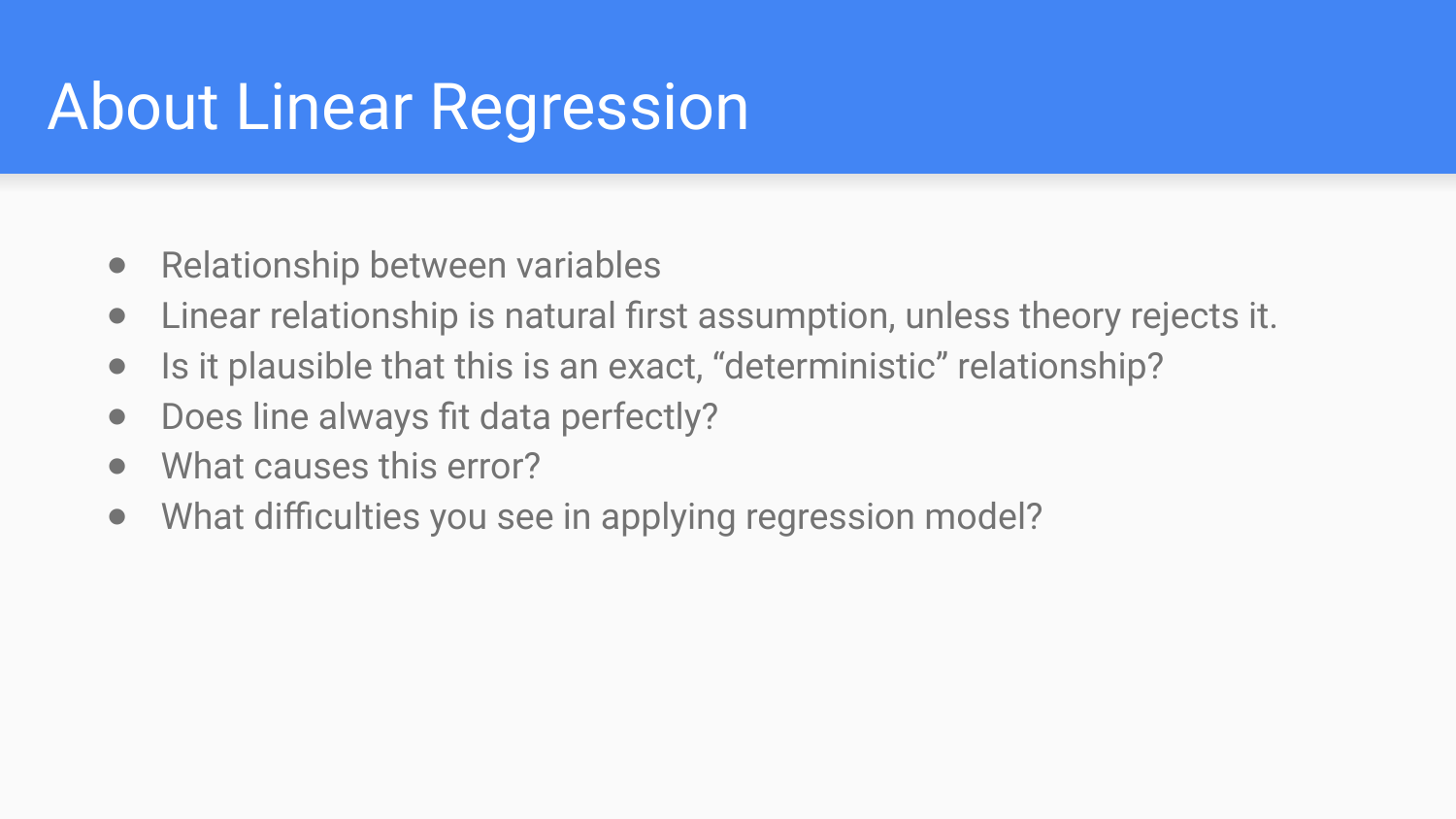

# About Linear Regression
Relationship between variables
Linear relationship is natural first assumption, unless theory rejects it.
Is it plausible that this is an exact, “deterministic” relationship?
Does line always fit data perfectly?
What causes this error?
What difficulties you see in applying regression model?